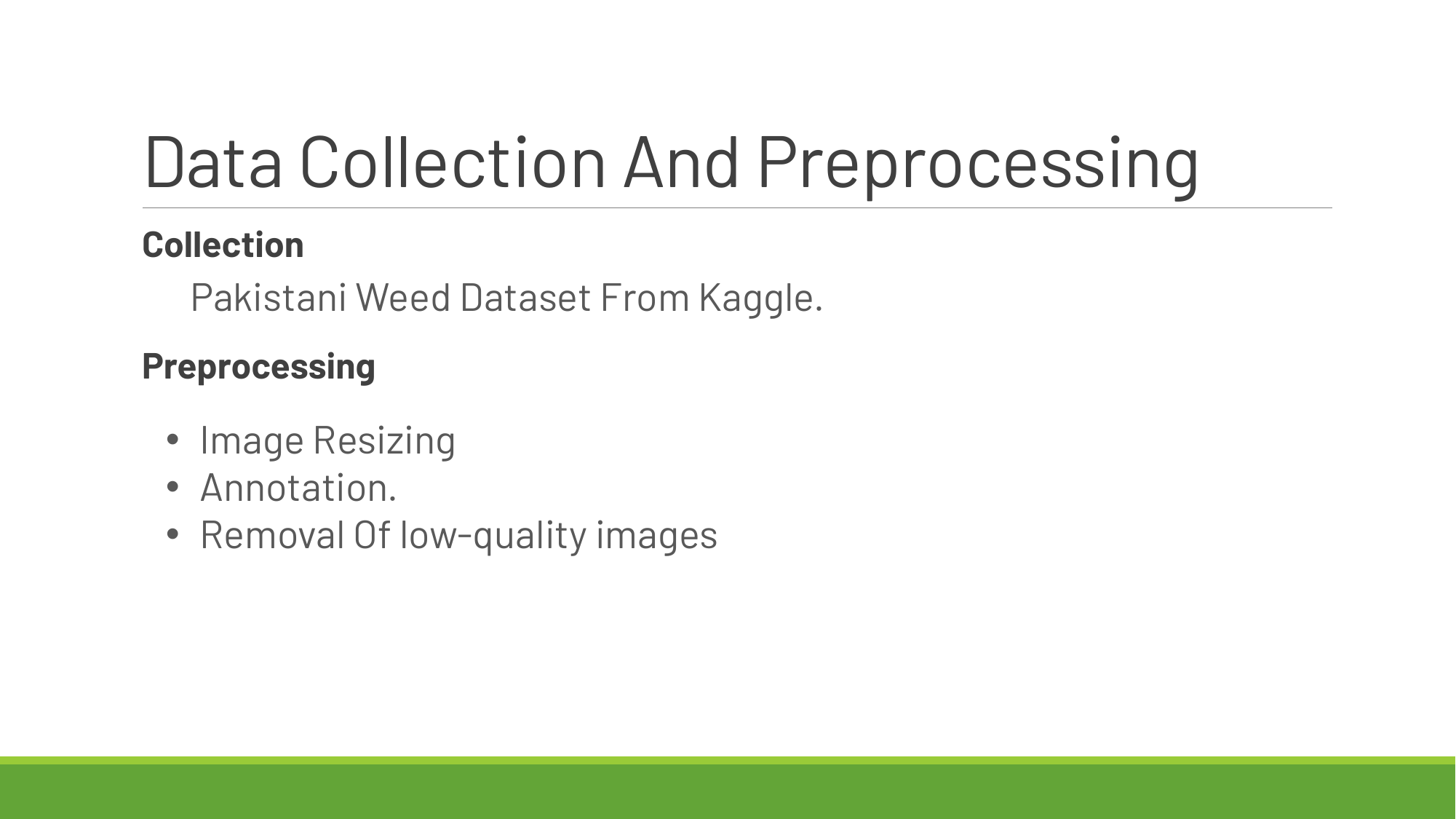

# Data Collection And Preprocessing
Collection

Pakistani Weed Dataset From Kaggle.
Preprocessing

Image Resizing
Annotation.
Removal Of low-quality images